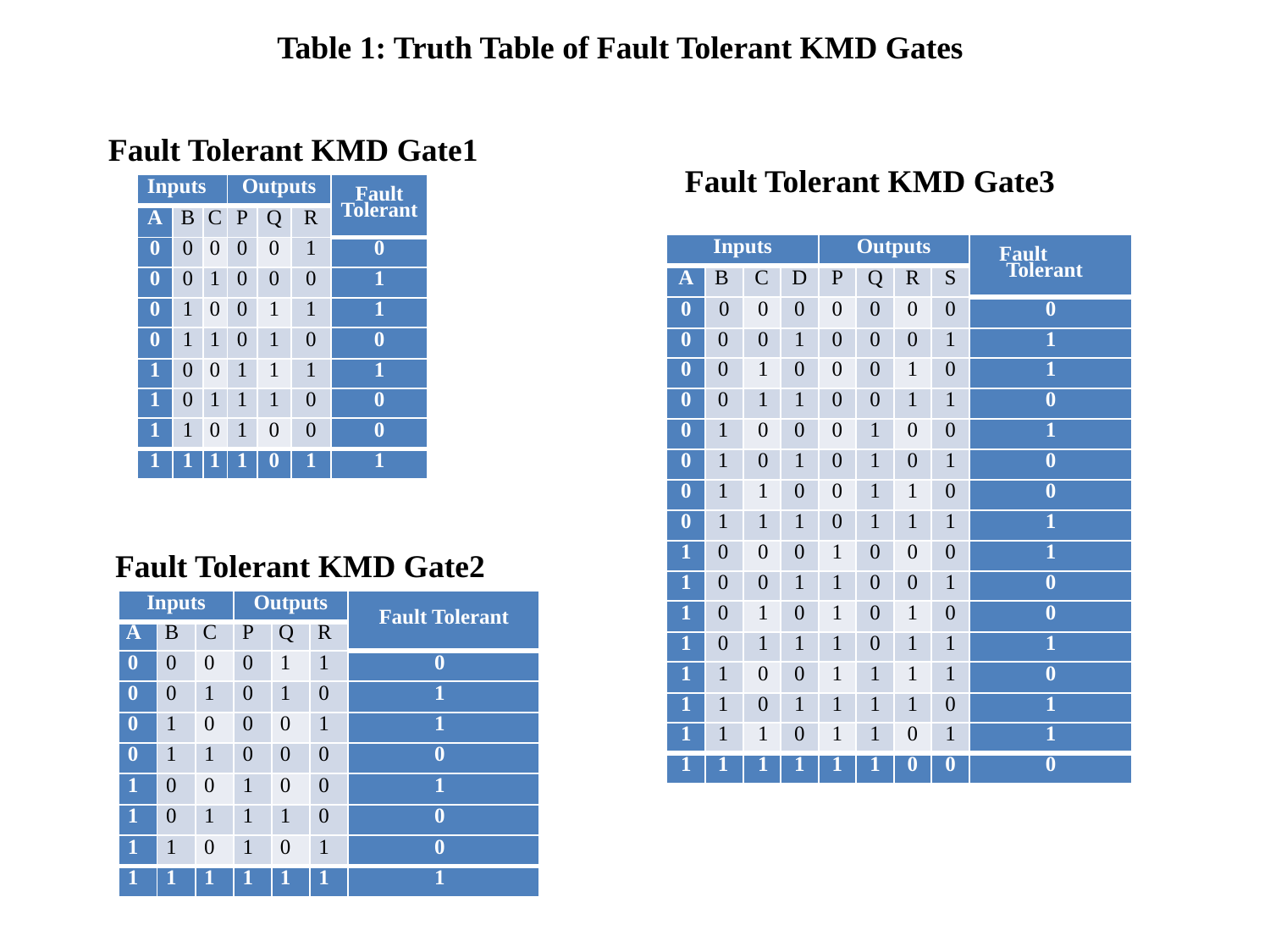

Table 1: Truth Table of Fault Tolerant KMD Gates
Fault Tolerant KMD Gate1
Fault Tolerant KMD Gate3
| Inputs |  |  | Outputs |  |  | Fault Tolerant |
| --- | --- | --- | --- | --- | --- | --- |
| A | B | C | P | Q | R |  |
| 0 | 0 | 0 | 0 | 0 | 1 | 0 |
| 0 | 0 | 1 | 0 | 0 | 0 | 1 |
| 0 | 1 | 0 | 0 | 1 | 1 | 1 |
| 0 | 1 | 1 | 0 | 1 | 0 | 0 |
| 1 | 0 | 0 | 1 | 1 | 1 | 1 |
| 1 | 0 | 1 | 1 | 1 | 0 | 0 |
| 1 | 1 | 0 | 1 | 0 | 0 | 0 |
| 1 | 1 | 1 | 1 | 0 | 1 | 1 |
| Inputs |  |  |  | Outputs |  |  |  | Fault Tolerant |
| --- | --- | --- | --- | --- | --- | --- | --- | --- |
| A | B | C | D | P | Q | R | S |  |
| 0 | 0 | 0 | 0 | 0 | 0 | 0 | 0 | 0 |
| 0 | 0 | 0 | 1 | 0 | 0 | 0 | 1 | 1 |
| 0 | 0 | 1 | 0 | 0 | 0 | 1 | 0 | 1 |
| 0 | 0 | 1 | 1 | 0 | 0 | 1 | 1 | 0 |
| 0 | 1 | 0 | 0 | 0 | 1 | 0 | 0 | 1 |
| 0 | 1 | 0 | 1 | 0 | 1 | 0 | 1 | 0 |
| 0 | 1 | 1 | 0 | 0 | 1 | 1 | 0 | 0 |
| 0 | 1 | 1 | 1 | 0 | 1 | 1 | 1 | 1 |
| 1 | 0 | 0 | 0 | 1 | 0 | 0 | 0 | 1 |
| 1 | 0 | 0 | 1 | 1 | 0 | 0 | 1 | 0 |
| 1 | 0 | 1 | 0 | 1 | 0 | 1 | 0 | 0 |
| 1 | 0 | 1 | 1 | 1 | 0 | 1 | 1 | 1 |
| 1 | 1 | 0 | 0 | 1 | 1 | 1 | 1 | 0 |
| 1 | 1 | 0 | 1 | 1 | 1 | 1 | 0 | 1 |
| 1 | 1 | 1 | 0 | 1 | 1 | 0 | 1 | 1 |
| 1 | 1 | 1 | 1 | 1 | 1 | 0 | 0 | 0 |
Fault Tolerant KMD Gate2
| Inputs |  |  | Outputs |  |  | Fault Tolerant |
| --- | --- | --- | --- | --- | --- | --- |
| A | B | C | P | Q | R |  |
| 0 | 0 | 0 | 0 | 1 | 1 | 0 |
| 0 | 0 | 1 | 0 | 1 | 0 | 1 |
| 0 | 1 | 0 | 0 | 0 | 1 | 1 |
| 0 | 1 | 1 | 0 | 0 | 0 | 0 |
| 1 | 0 | 0 | 1 | 0 | 0 | 1 |
| 1 | 0 | 1 | 1 | 1 | 0 | 0 |
| 1 | 1 | 0 | 1 | 0 | 1 | 0 |
| 1 | 1 | 1 | 1 | 1 | 1 | 1 |